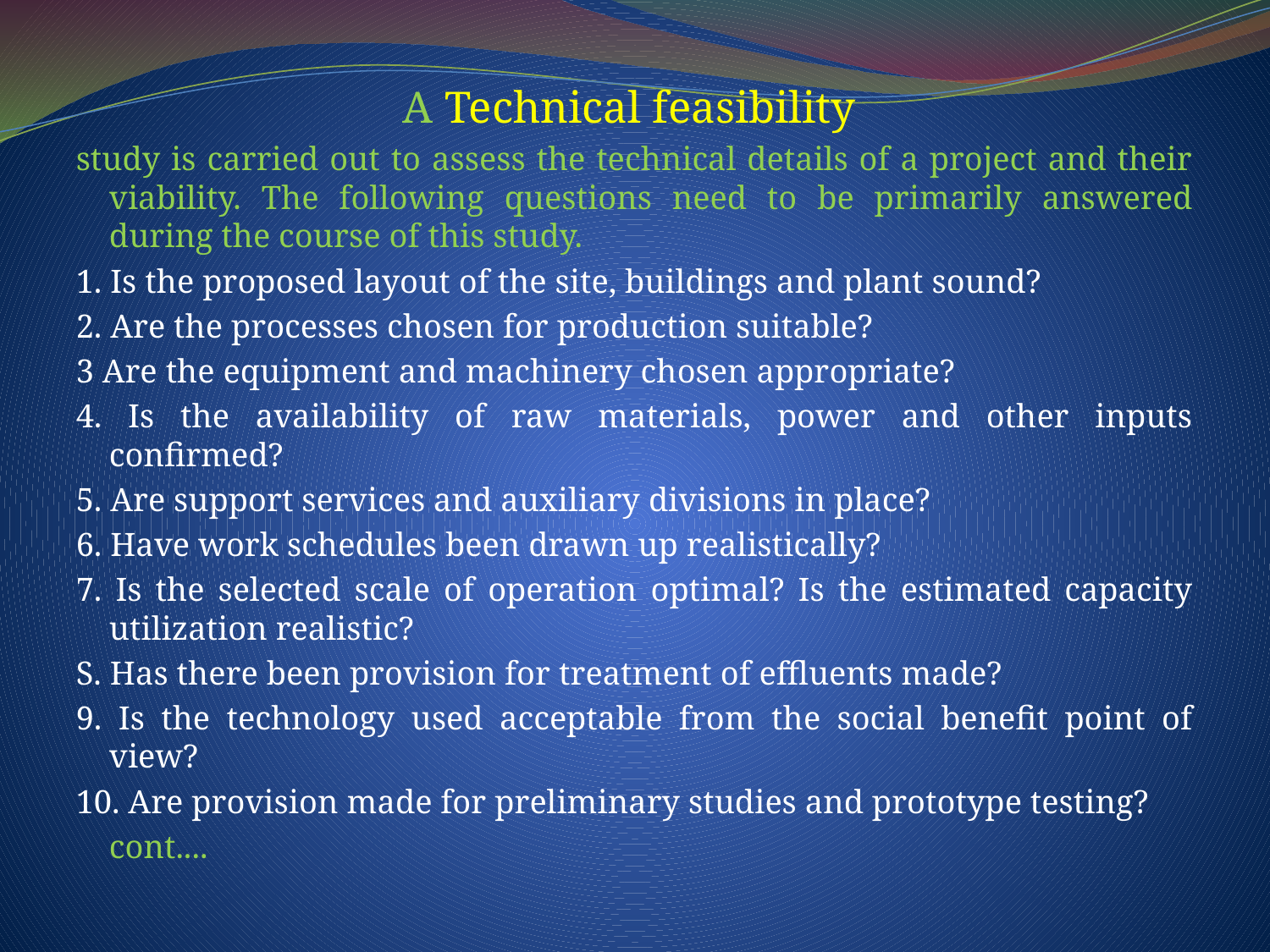

A Technical feasibility
study is carried out to assess the technical details of a project and their viability. The following questions need to be primarily answered during the course of this study.
1. Is the proposed layout of the site, buildings and plant sound?
2. Are the processes chosen for production suitable?
3 Are the equipment and machinery chosen appropriate?
4. Is the availability of raw materials, power and other inputs confirmed?
5. Are support services and auxiliary divisions in place?
6. Have work schedules been drawn up realistically?
7. Is the selected scale of operation optimal? Is the estimated capacity utilization realistic?
S. Has there been provision for treatment of effluents made?
9. Is the technology used acceptable from the social benefit point of view?
10. Are provision made for preliminary studies and prototype testing?
								cont....